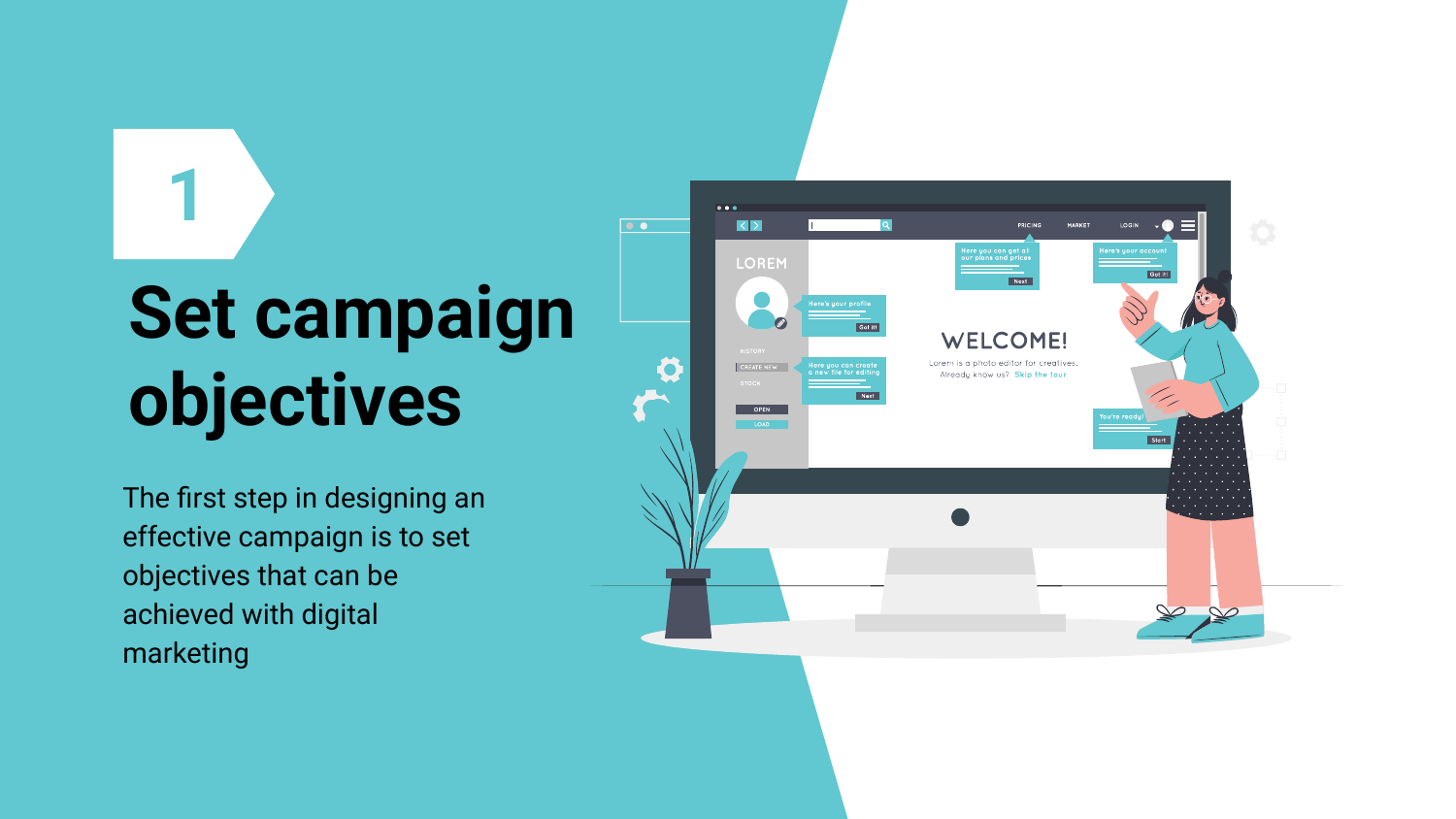

1

# Set campaign objectives
The first step in designing an effective campaign is to set objectives that can be achieved with digital marketing